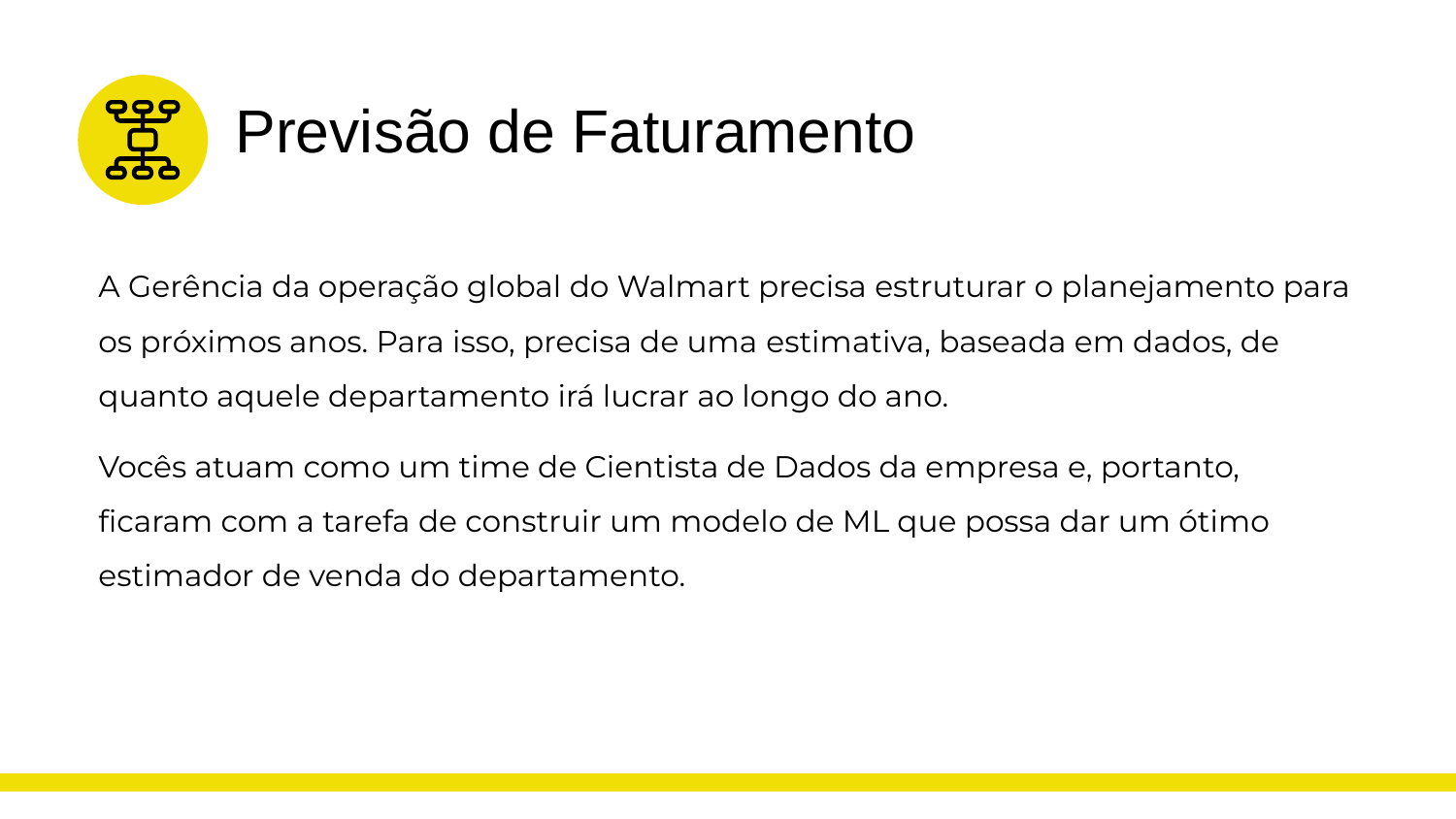

# Previsão de Faturamento

A Gerência da operação global do Walmart precisa estruturar o planejamento para os próximos anos. Para isso, precisa de uma estimativa, baseada em dados, de quanto aquele departamento irá lucrar ao longo do ano.
Vocês atuam como um time de Cientista de Dados da empresa e, portanto, ficaram com a tarefa de construir um modelo de ML que possa dar um ótimo estimador de venda do departamento.